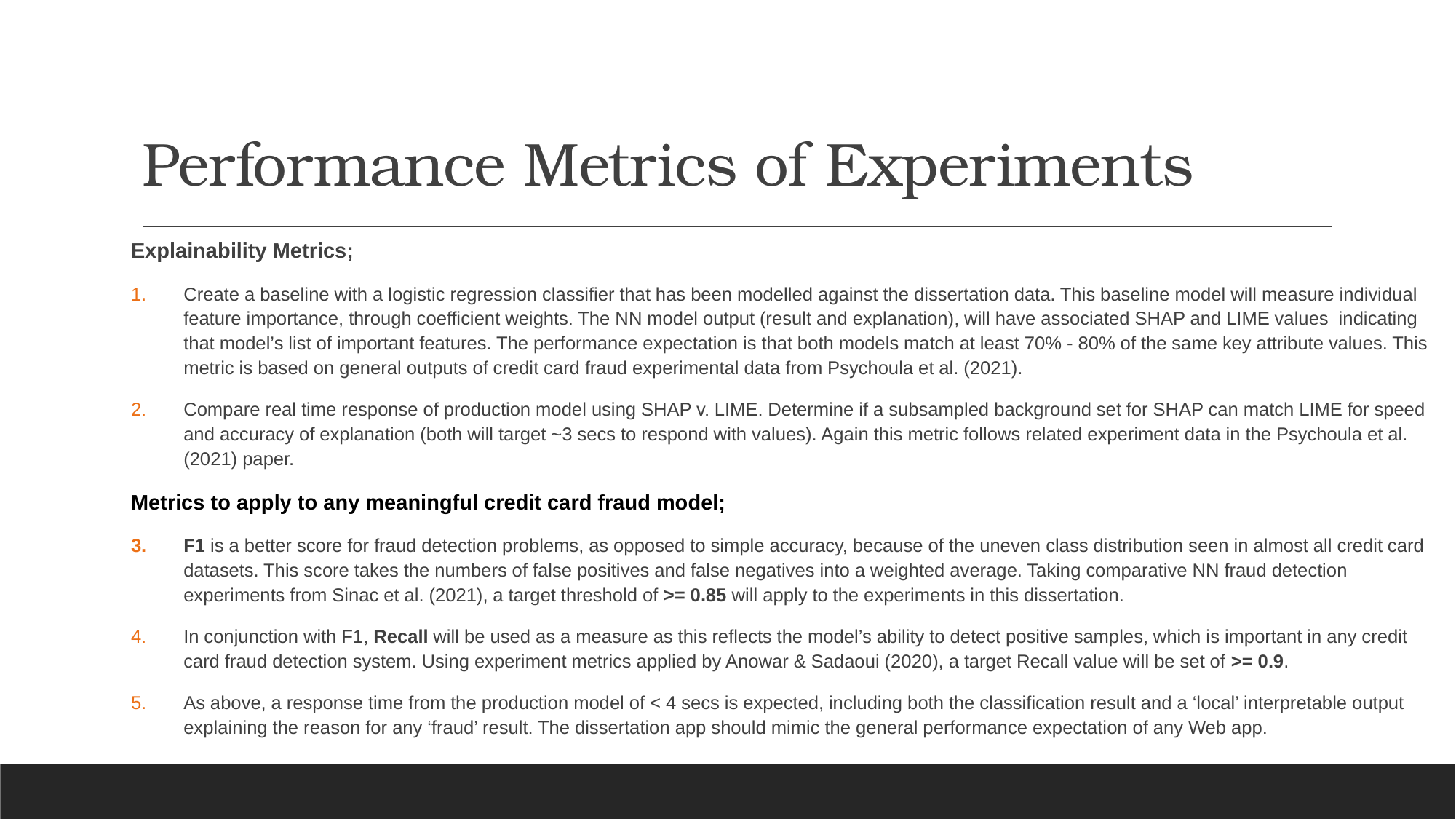

# Performance Metrics of Experiments
Explainability Metrics;
Create a baseline with a logistic regression classifier that has been modelled against the dissertation data. This baseline model will measure individual feature importance, through coefficient weights. The NN model output (result and explanation), will have associated SHAP and LIME values  indicating that model’s list of important features. The performance expectation is that both models match at least 70% - 80% of the same key attribute values. This metric is based on general outputs of credit card fraud experimental data from Psychoula et al. (2021).
Compare real time response of production model using SHAP v. LIME. Determine if a subsampled background set for SHAP can match LIME for speed and accuracy of explanation (both will target ~3 secs to respond with values). Again this metric follows related experiment data in the Psychoula et al. (2021) paper.
Metrics to apply to any meaningful credit card fraud model;
F1 is a better score for fraud detection problems, as opposed to simple accuracy, because of the uneven class distribution seen in almost all credit card datasets. This score takes the numbers of false positives and false negatives into a weighted average. Taking comparative NN fraud detection experiments from Sinac et al. (2021), a target threshold of >= 0.85 will apply to the experiments in this dissertation.
In conjunction with F1, Recall will be used as a measure as this reflects the model’s ability to detect positive samples, which is important in any credit card fraud detection system. Using experiment metrics applied by Anowar & Sadaoui (2020), a target Recall value will be set of >= 0.9.
As above, a response time from the production model of < 4 secs is expected, including both the classification result and a ‘local’ interpretable output explaining the reason for any ‘fraud’ result. The dissertation app should mimic the general performance expectation of any Web app.